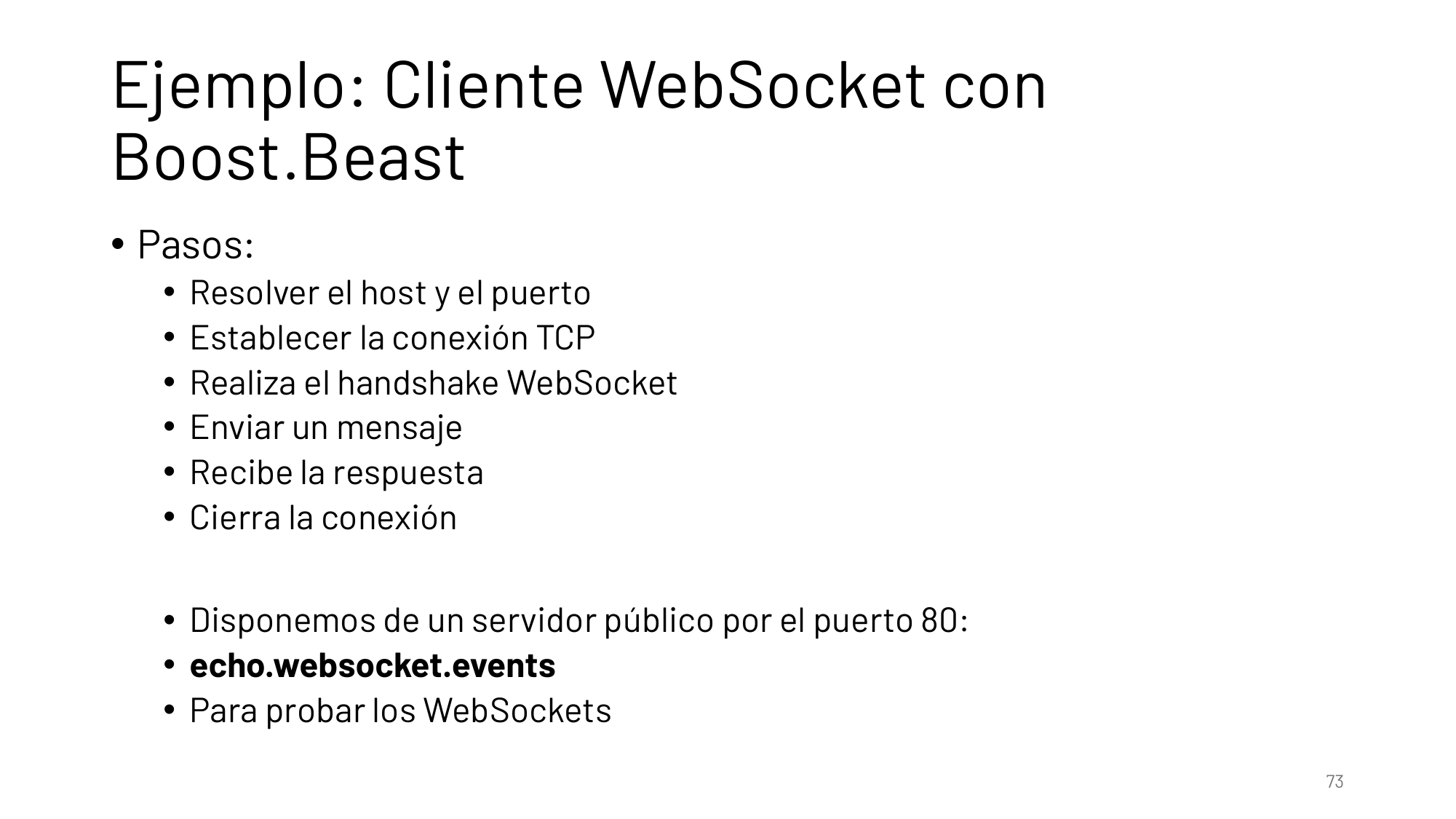

# Ejemplo: Cliente WebSocket con Boost.Beast
Pasos:
Resolver el host y el puerto
Establecer la conexión TCP
Realiza el handshake WebSocket
Enviar un mensaje
Recibe la respuesta
Cierra la conexión

Disponemos de un servidor público por el puerto 80:
echo.websocket.events
Para probar los WebSockets
73